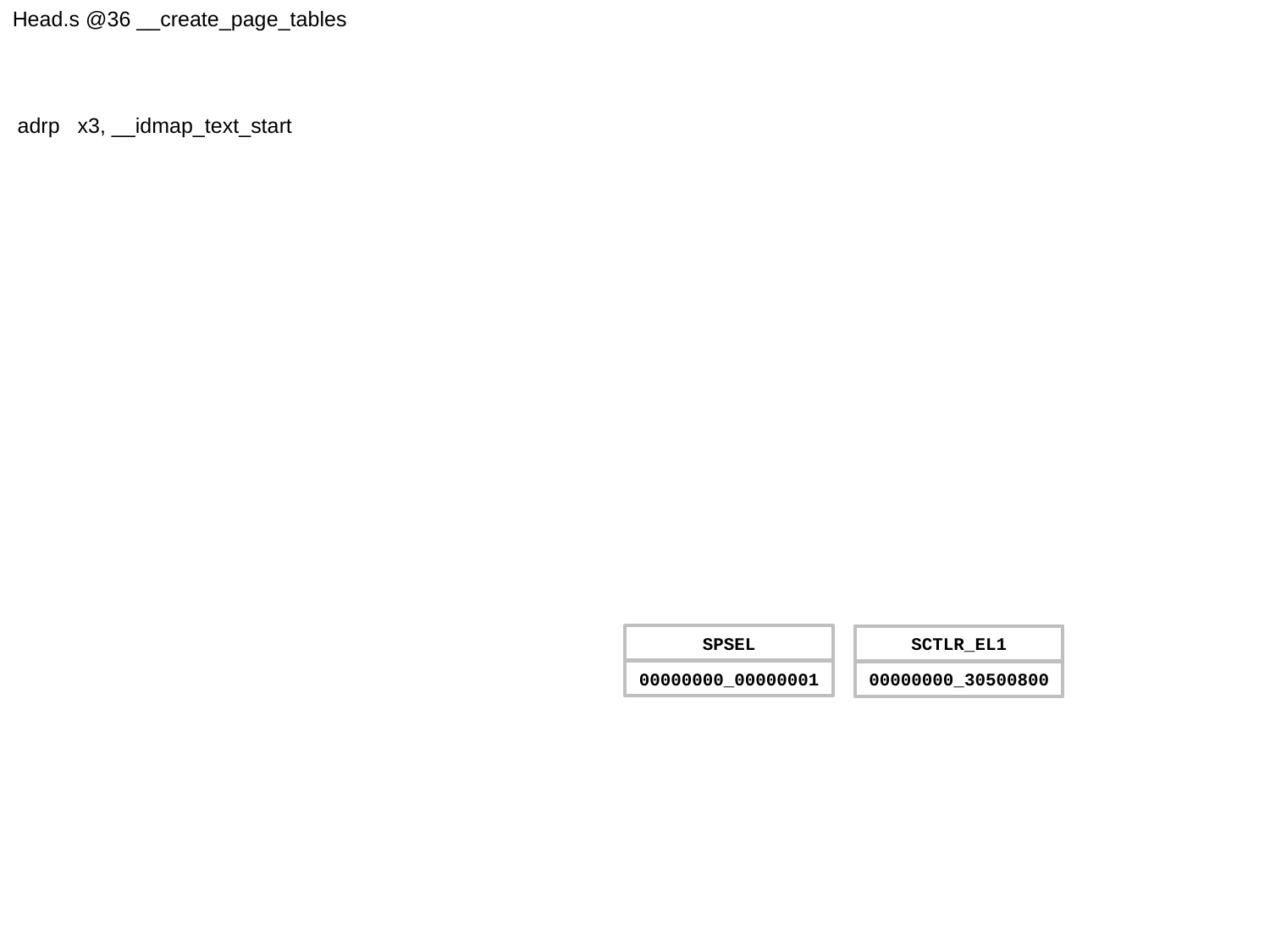

Head.s @36 __create_page_tables
adrp   x3, __idmap_text_start

SPSEL
00000000_00000001
SCTLR_EL1
00000000_30500800